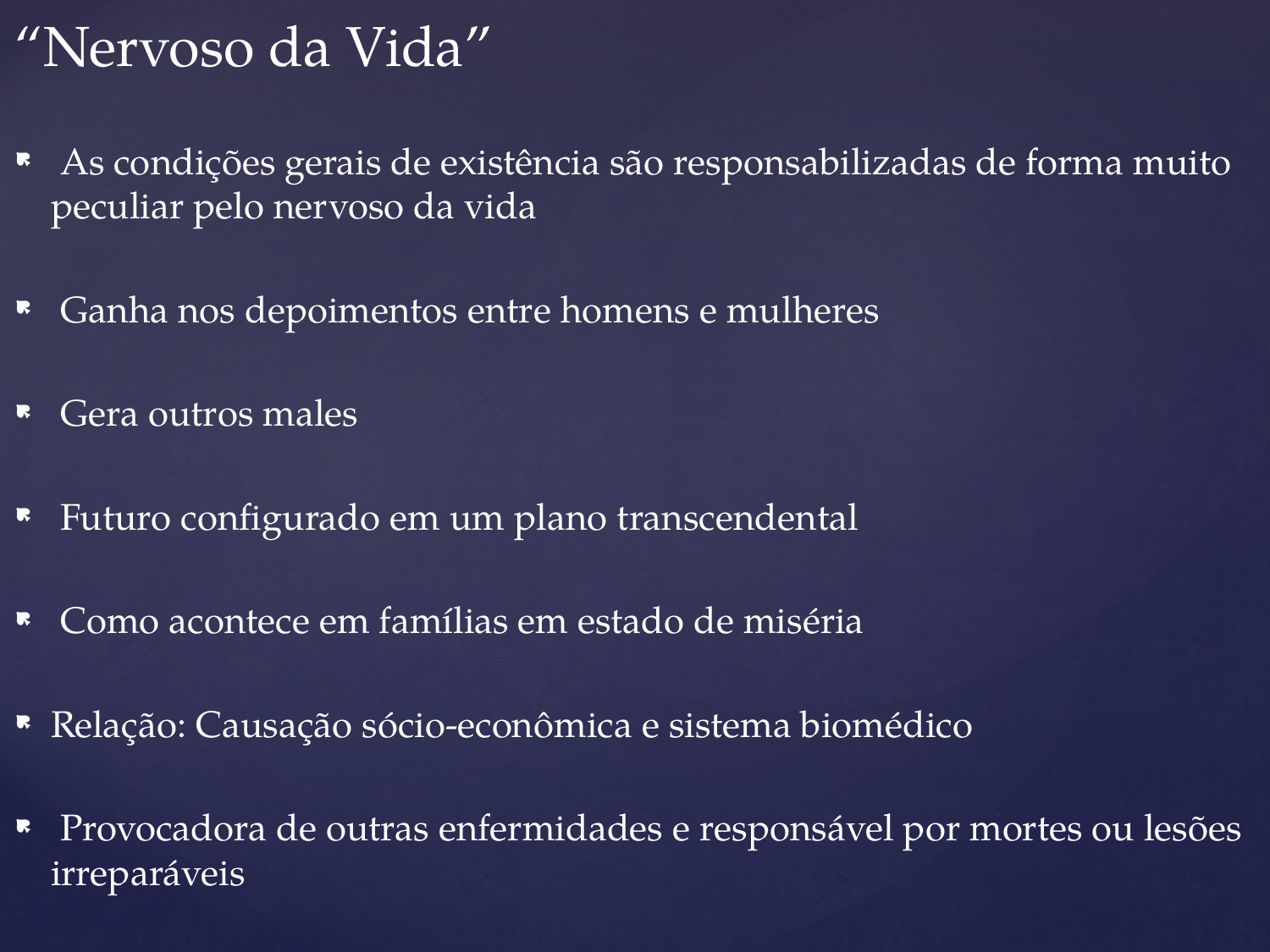

“Nervoso da Vida”

 As condições gerais de existência são responsabilizadas de forma muito peculiar pelo nervoso da vida

 Ganha nos depoimentos entre homens e mulheres

 Gera outros males

 Futuro configurado em um plano transcendental

 Como acontece em famílias em estado de miséria

Relação: Causação sócio-econômica e sistema biomédico

 Provocadora de outras enfermidades e responsável por mortes ou lesões irreparáveis